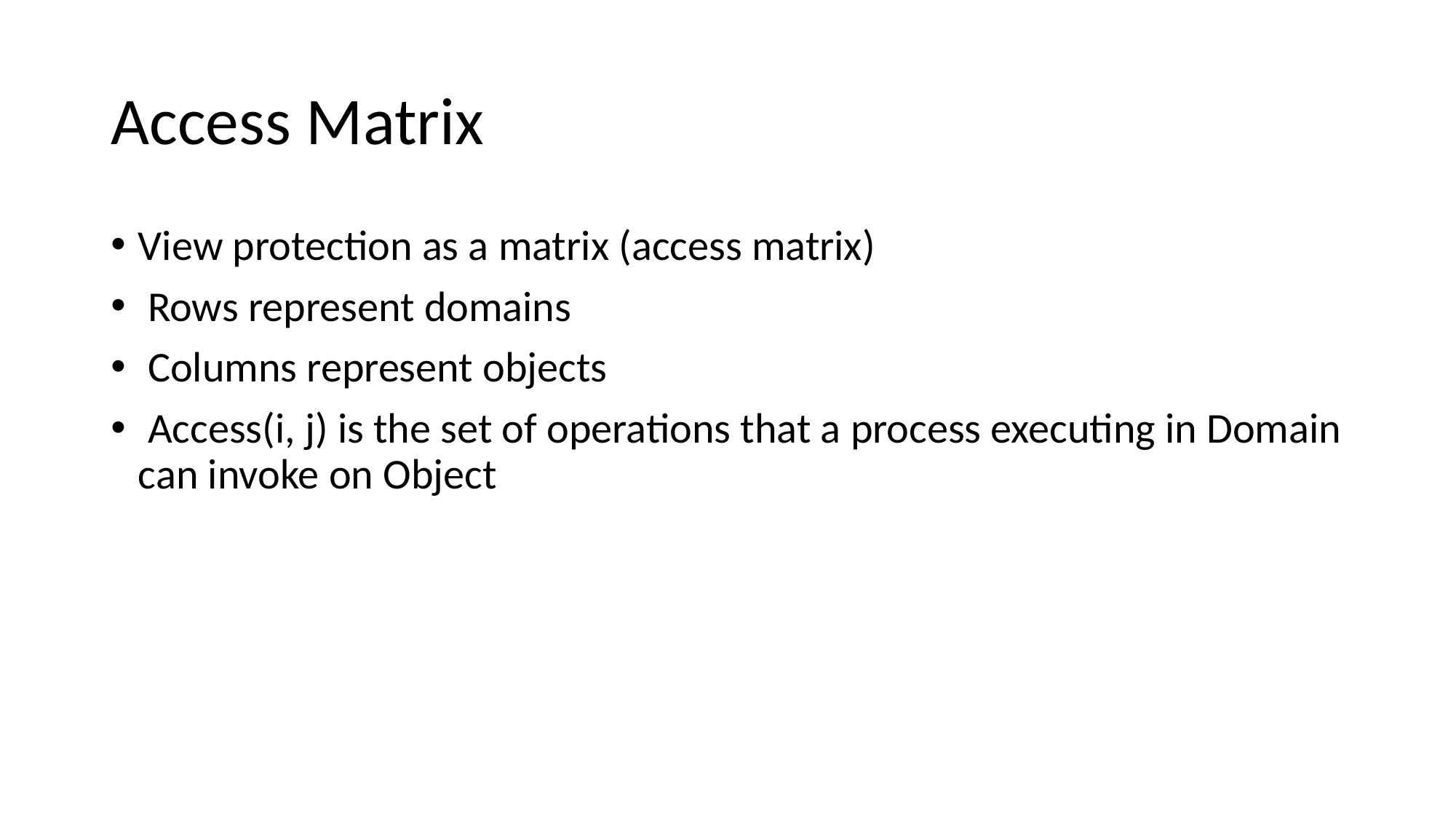

# Access Matrix
View protection as a matrix (access matrix)
 Rows represent domains
 Columns represent objects
 Access(i, j) is the set of operations that a process executing in Domain can invoke on Object